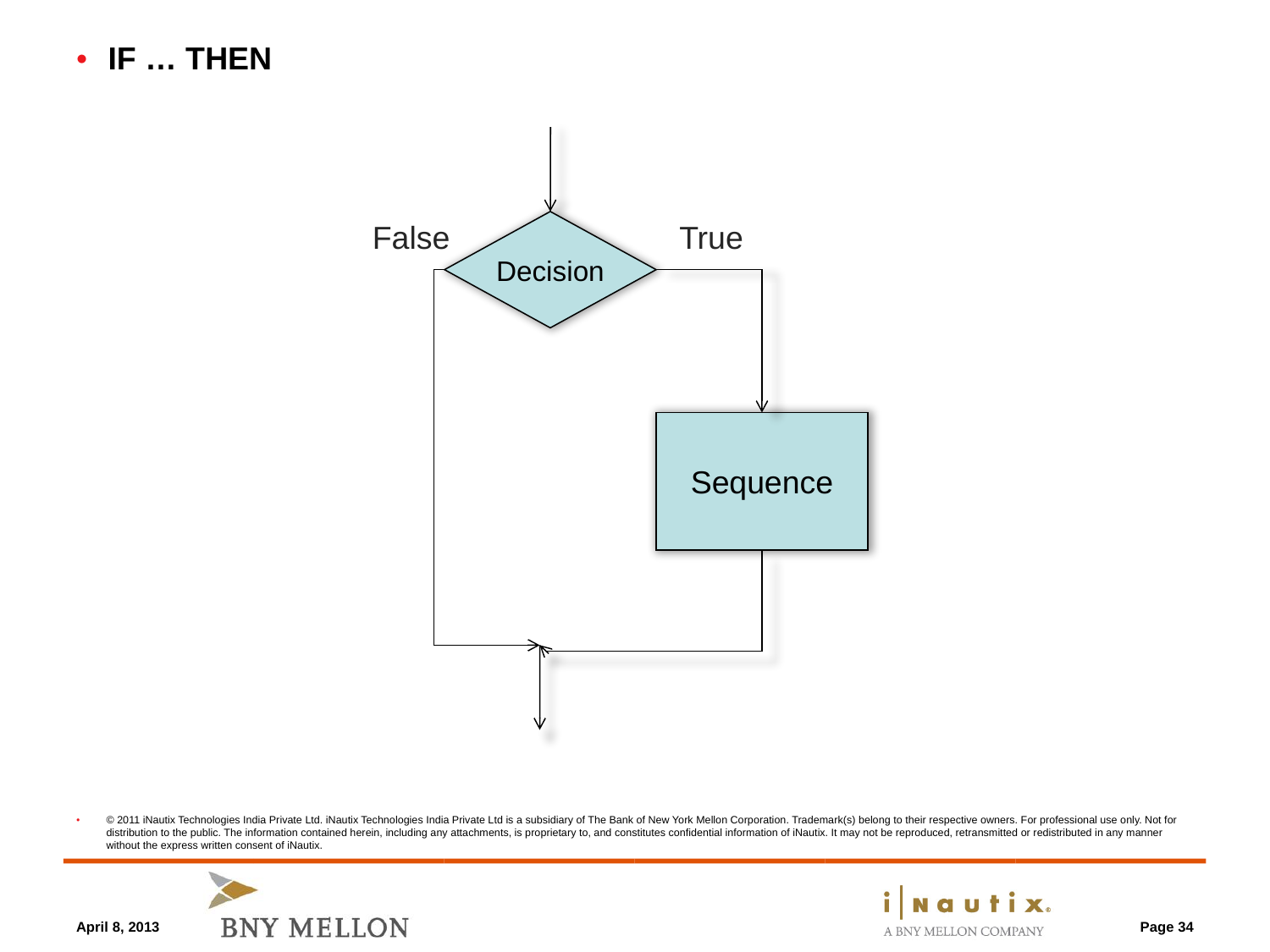

April 8, 2013
IF … Then
False
Decision
True
Sequence

Page 34